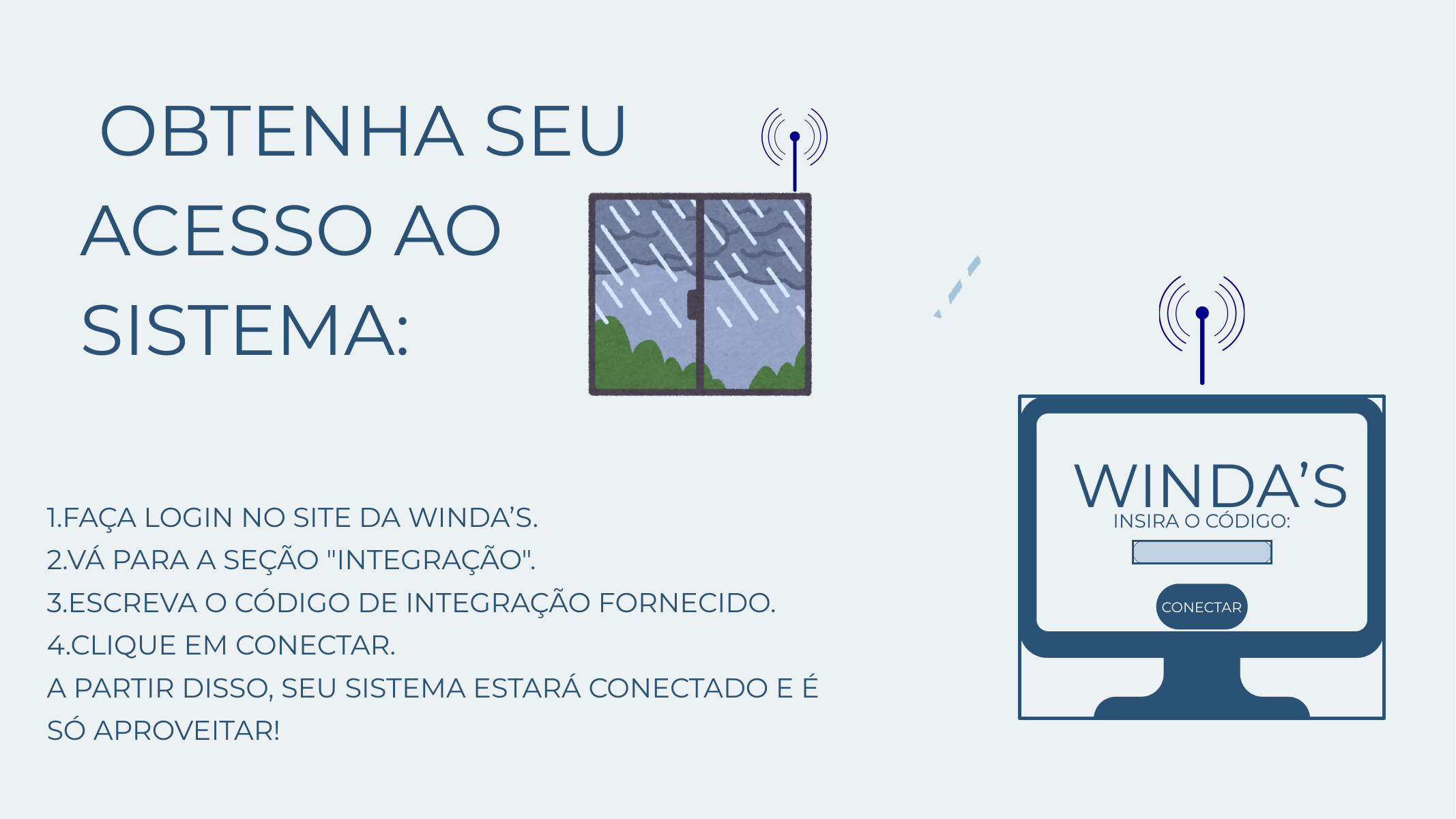

OBTENHA SEU ACESSO AO SISTEMA:

WINDA’S
INSIRA O CÓDIGO:

CONECTAR
1.FAÇA LOGIN NO SITE DA WINDA’S.
2.VÁ PARA A SEÇÃO "INTEGRAÇÃO".
3.ESCREVA O CÓDIGO DE INTEGRAÇÃO FORNECIDO.
4.CLIQUE EM CONECTAR.
A PARTIR DISSO, SEU SISTEMA ESTARÁ CONECTADO E É SÓ APROVEITAR!